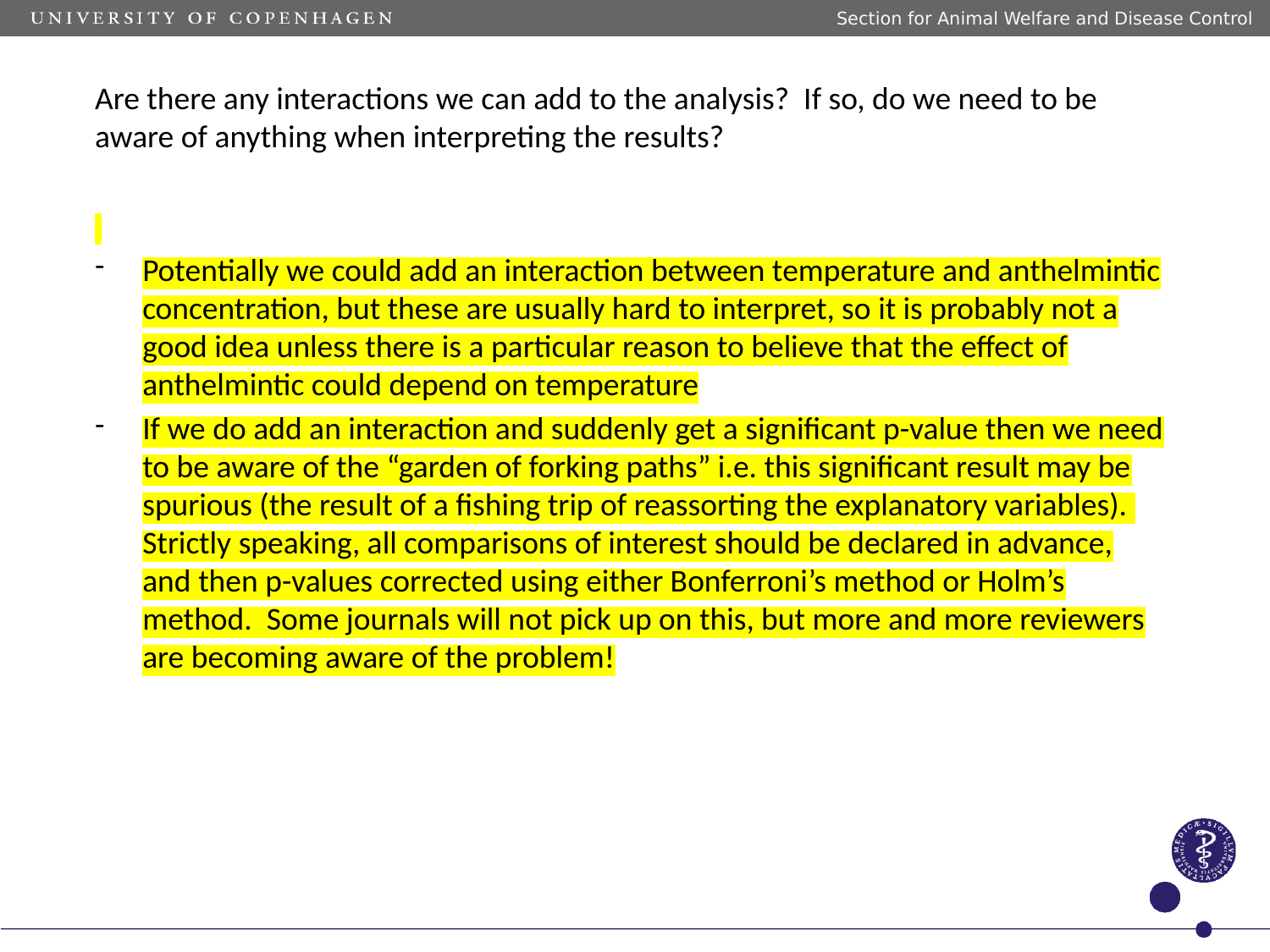

Section for Animal Welfare and Disease Control
Are there any interactions we can add to the analysis?  If so, do we need to be aware of anything when interpreting the results?

Potentially we could add an interaction between temperature and anthelmintic concentration, but these are usually hard to interpret, so it is probably not a good idea unless there is a particular reason to believe that the effect of anthelmintic could depend on temperature
If we do add an interaction and suddenly get a significant p-value then we need to be aware of the “garden of forking paths” i.e. this significant result may be spurious (the result of a fishing trip of reassorting the explanatory variables).  Strictly speaking, all comparisons of interest should be declared in advance, and then p-values corrected using either Bonferroni’s method or Holm’s method.  Some journals will not pick up on this, but more and more reviewers are becoming aware of the problem!